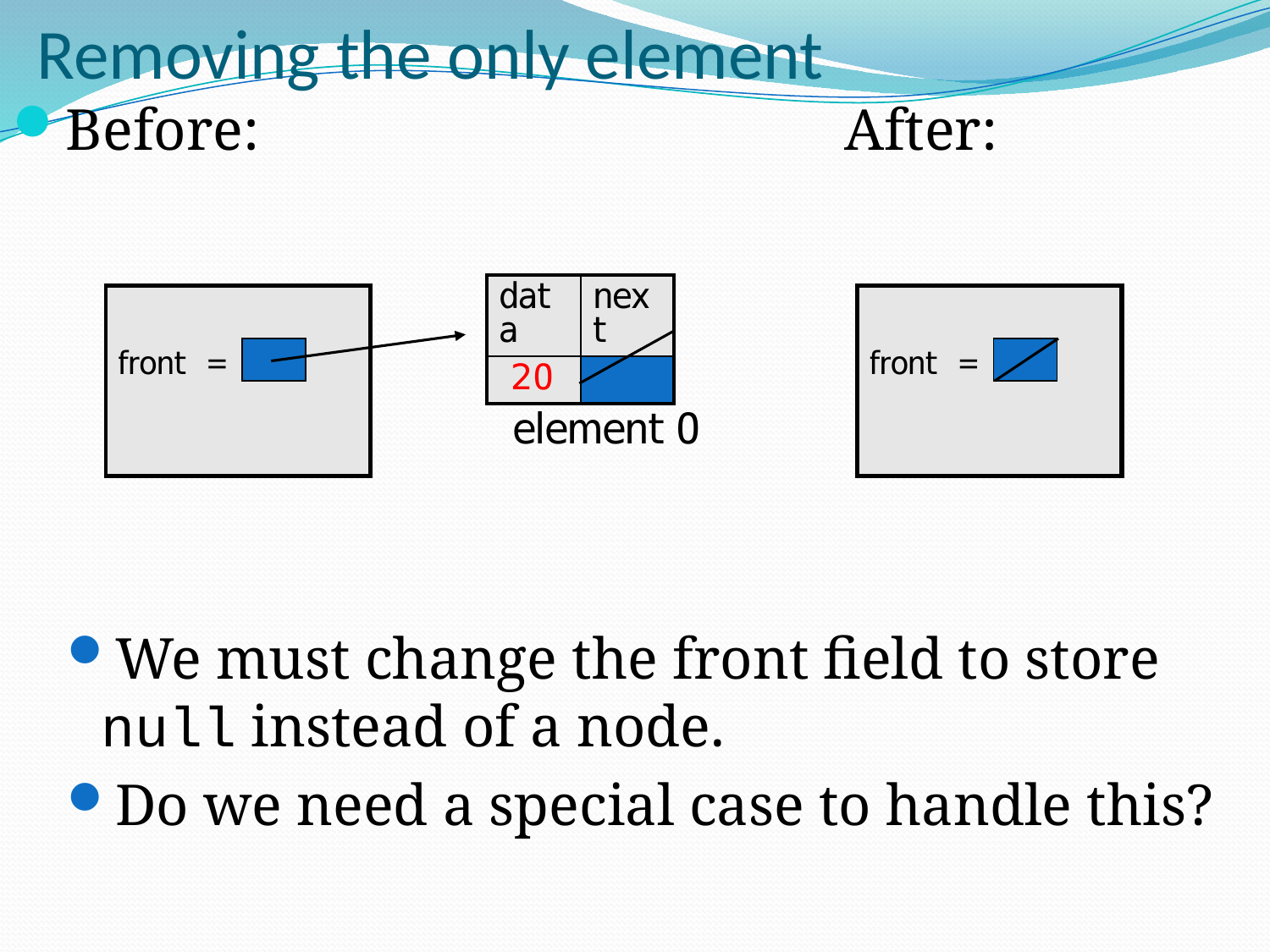

# Removing the only element
Before:	After:

We must change the front field to store null instead of a node.
Do we need a special case to handle this?
| data | next |
| --- | --- |
| 20 |  |
front	=

front	=

element 0